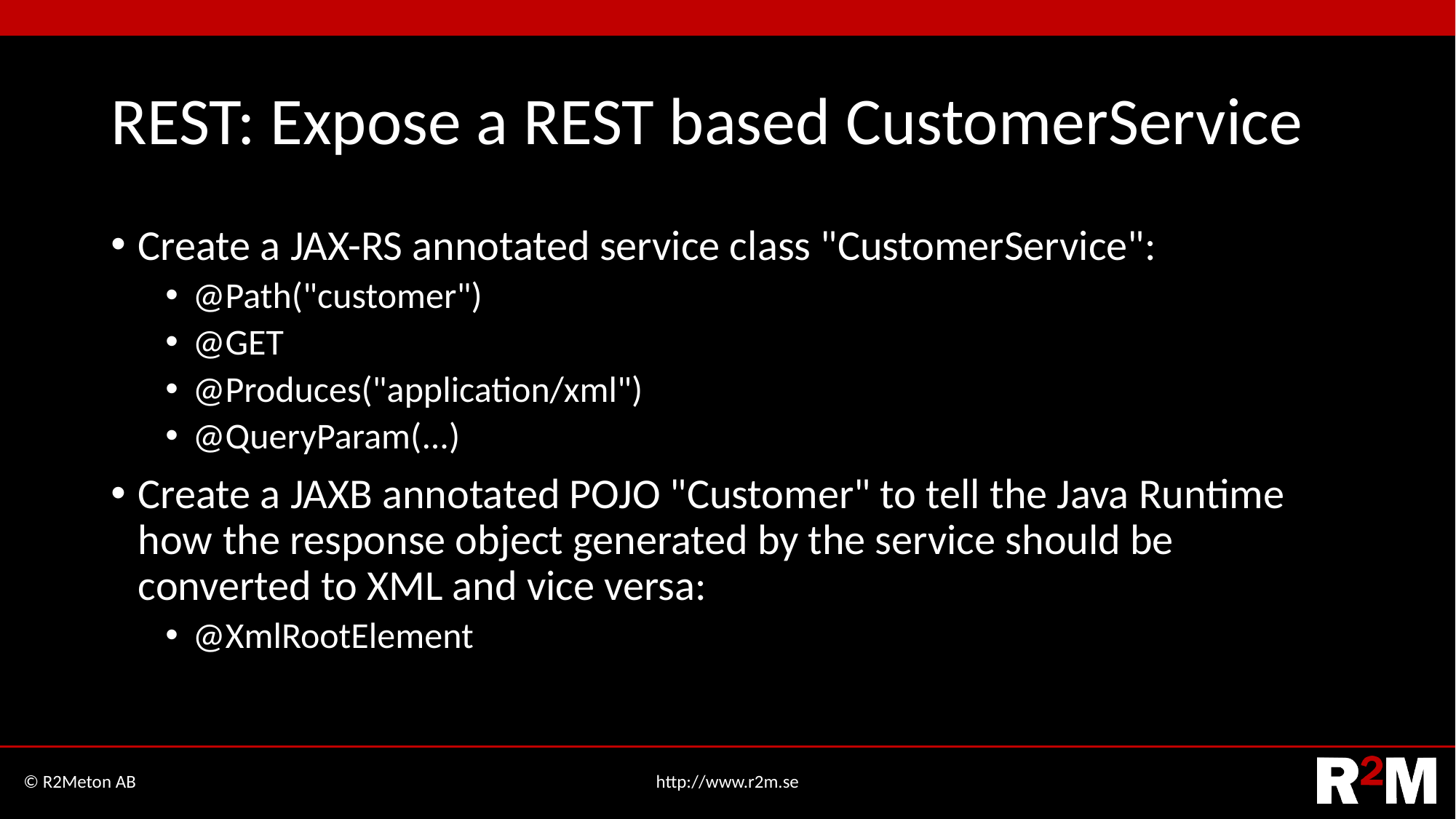

# REST: Expose a REST based CustomerService
Create a JAX-RS annotated service class "CustomerService":
@Path("customer")
@GET
@Produces("application/xml")
@QueryParam(...)
Create a JAXB annotated POJO "Customer" to tell the Java Runtime how the response object generated by the service should be converted to XML and vice versa:
@XmlRootElement

© R2Meton AB
http://www.r2m.se